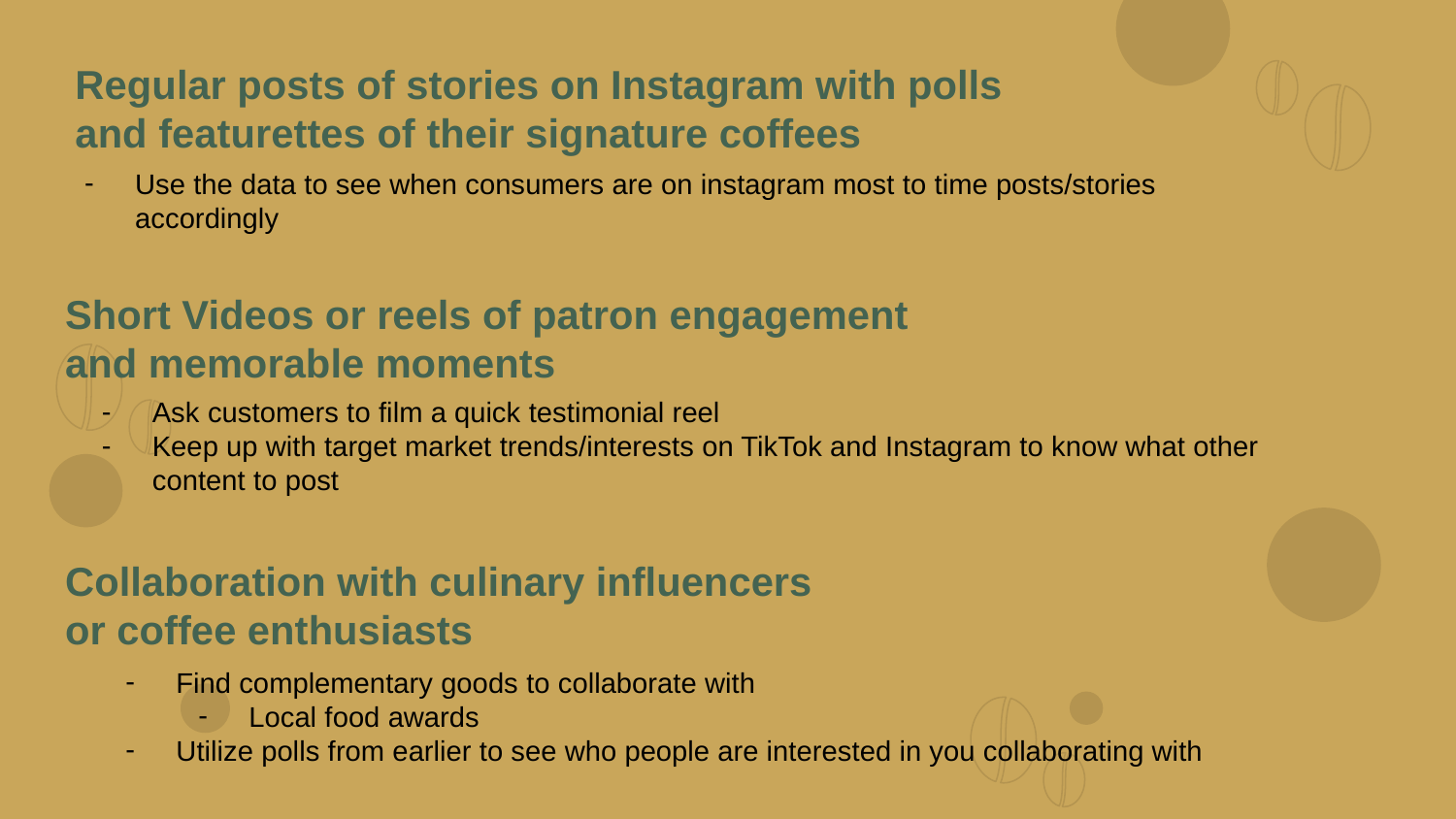

Regular posts of stories on Instagram with polls
and featurettes of their signature coffees
Use the data to see when consumers are on instagram most to time posts/stories accordingly
Short Videos or reels of patron engagement
and memorable moments
Ask customers to film a quick testimonial reel
Keep up with target market trends/interests on TikTok and Instagram to know what other content to post
Collaboration with culinary influencers
or coffee enthusiasts
Find complementary goods to collaborate with
Local food awards
Utilize polls from earlier to see who people are interested in you collaborating with